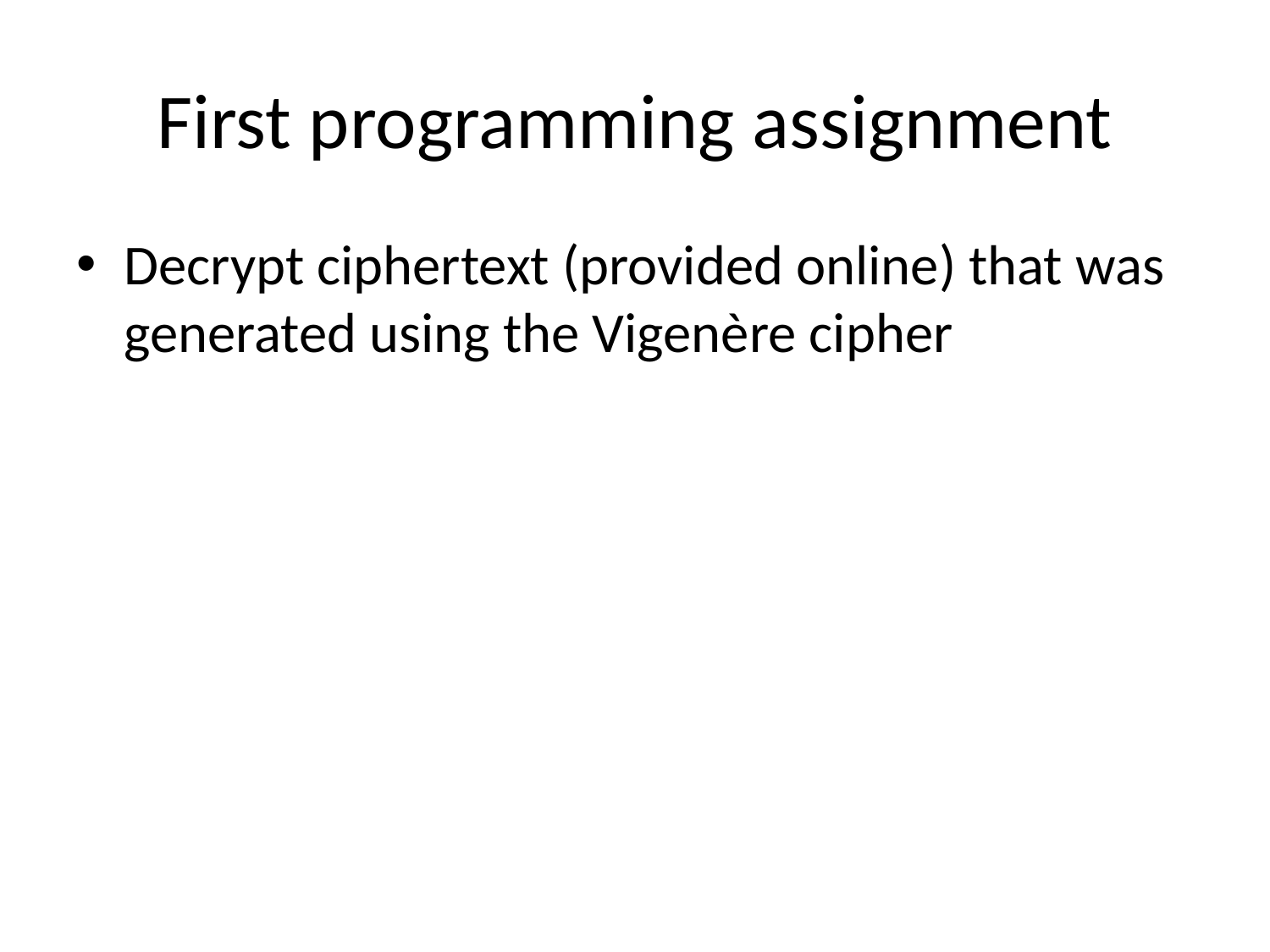

# First programming assignment
Decrypt ciphertext (provided online) that was generated using the Vigenère cipher